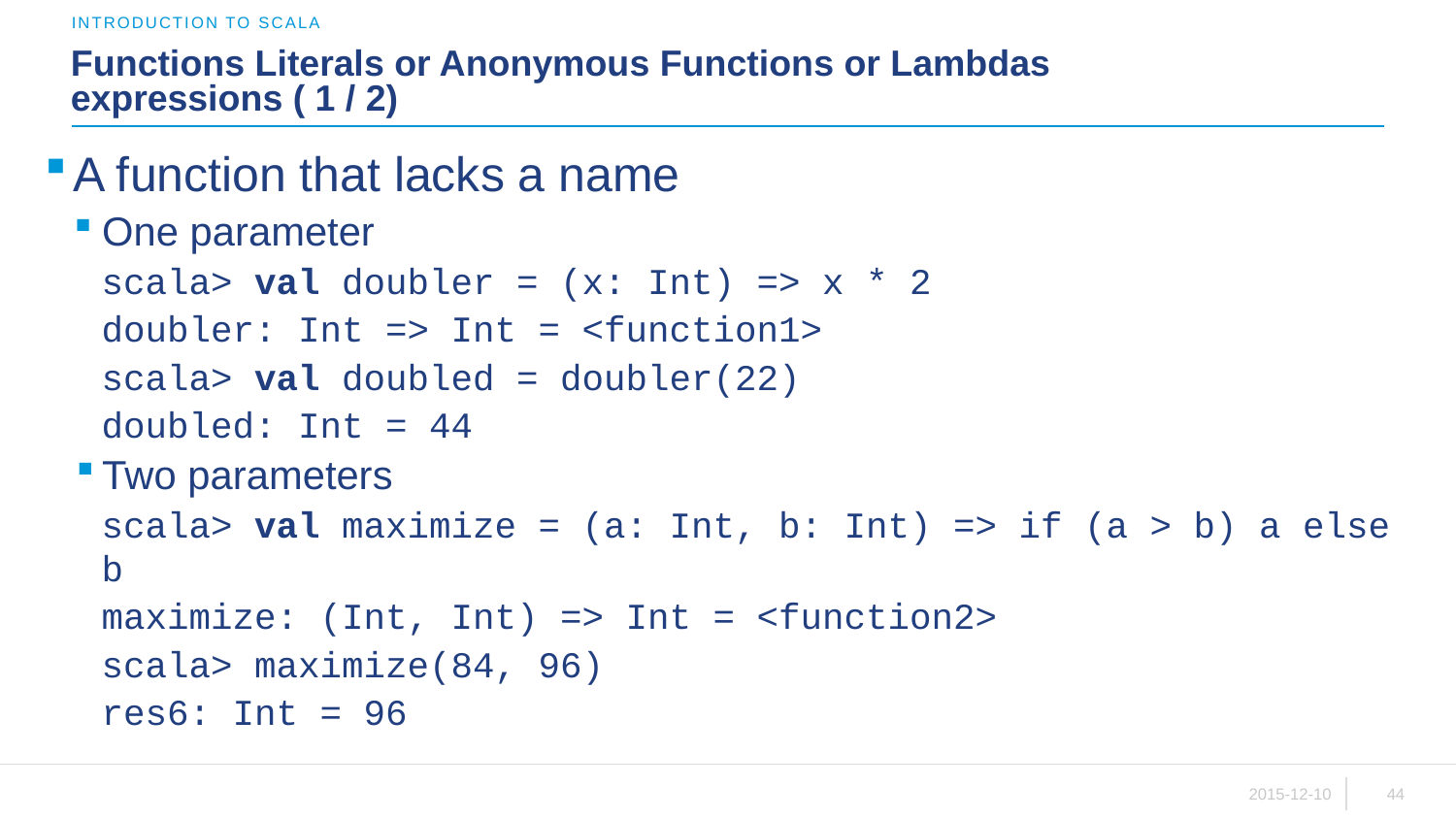

introduction to scala
# Functions Literals or Anonymous Functions or Lambdas expressions ( 1 / 2)
A function that lacks a name
One parameter
scala> val doubler = (x: Int) => x * 2
doubler: Int => Int = <function1>
scala> val doubled = doubler(22)
doubled: Int = 44
Two parameters
scala> val maximize = (a: Int, b: Int) => if (a > b) a else b
maximize: (Int, Int) => Int = <function2>
scala> maximize(84, 96)
res6: Int = 96